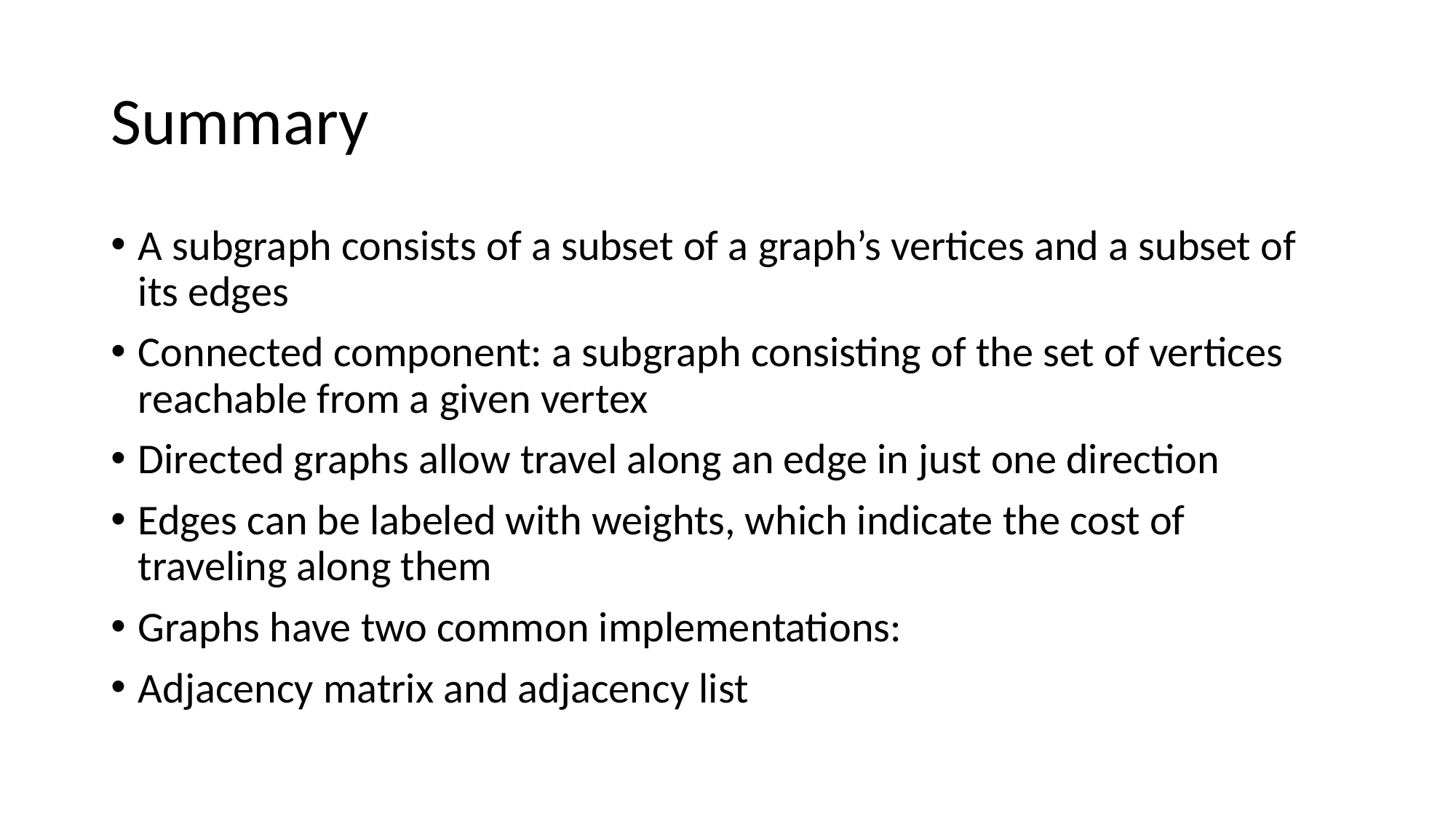

# Summary
A subgraph consists of a subset of a graph’s vertices and a subset of its edges
Connected component: a subgraph consisting of the set of vertices reachable from a given vertex
Directed graphs allow travel along an edge in just one direction
Edges can be labeled with weights, which indicate the cost of traveling along them
Graphs have two common implementations:
Adjacency matrix and adjacency list